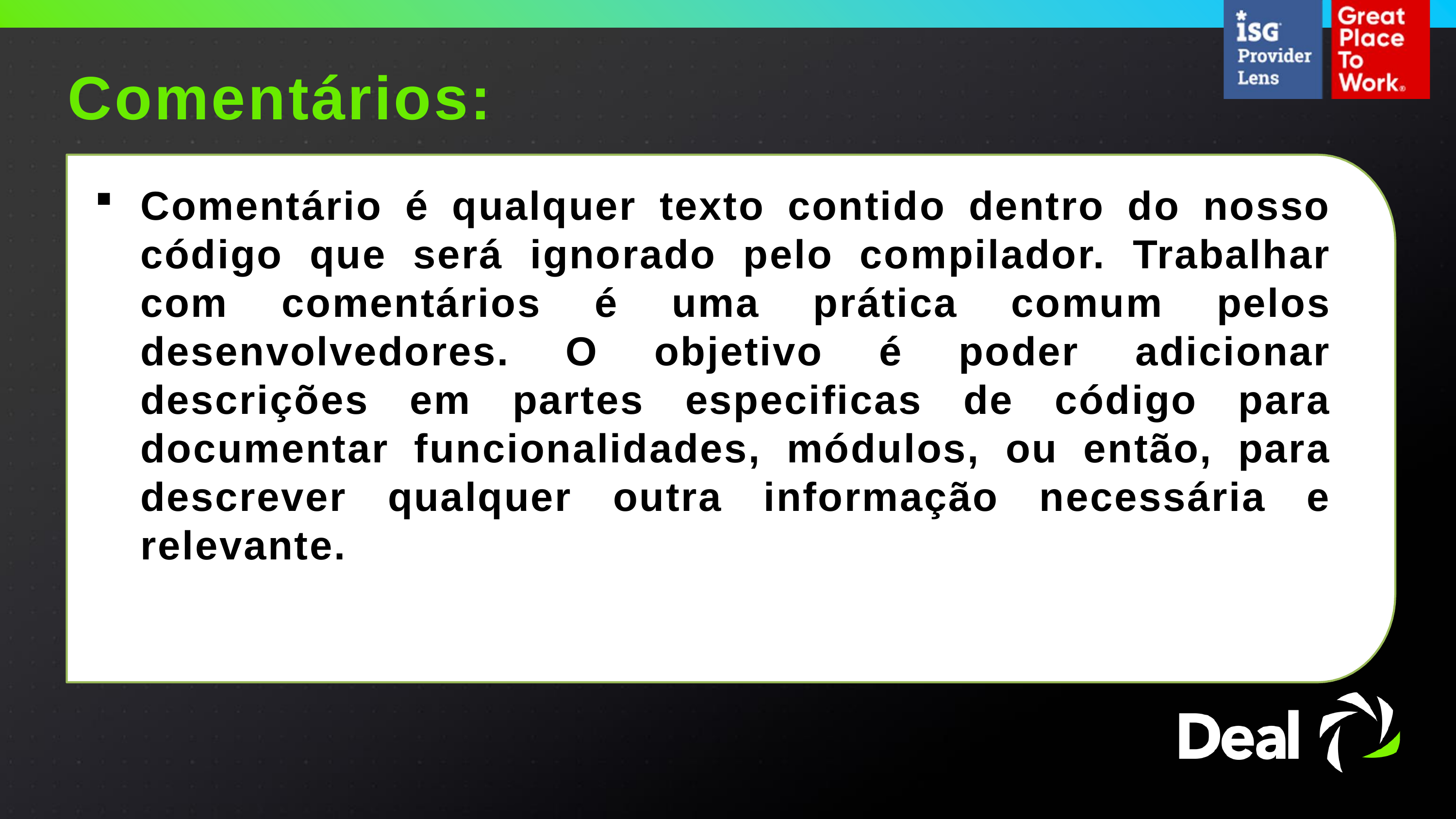

Comentários:

Comentário é qualquer texto contido dentro do nosso código que será ignorado pelo compilador. Trabalhar com comentários é uma prática comum pelos desenvolvedores. O objetivo é poder adicionar descrições em partes especificas de código para documentar funcionalidades, módulos, ou então, para descrever qualquer outra informação necessária e relevante.